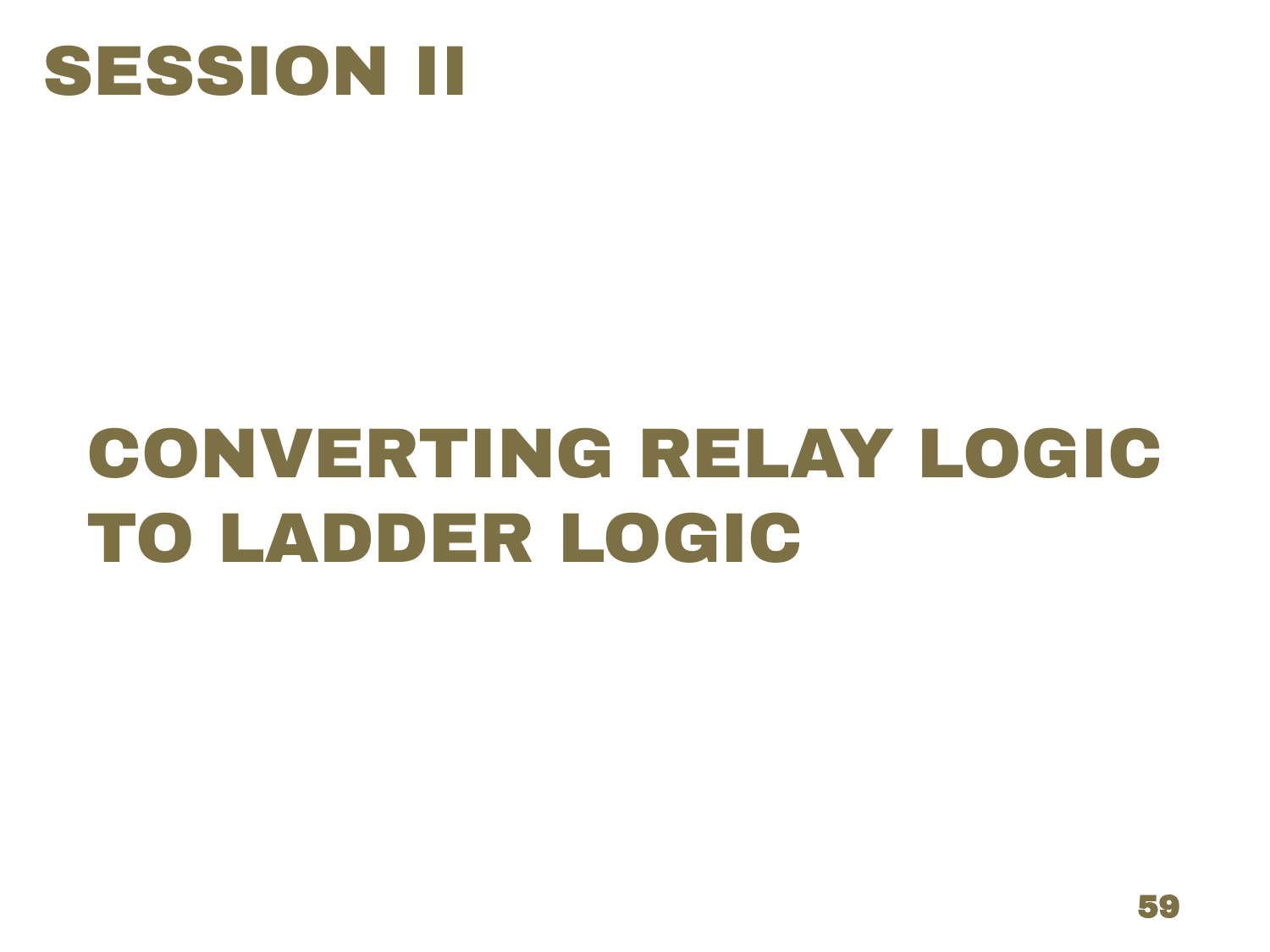

SESSION II
# CONVERTING RELAY LOGIC TO LADDER LOGIC
59